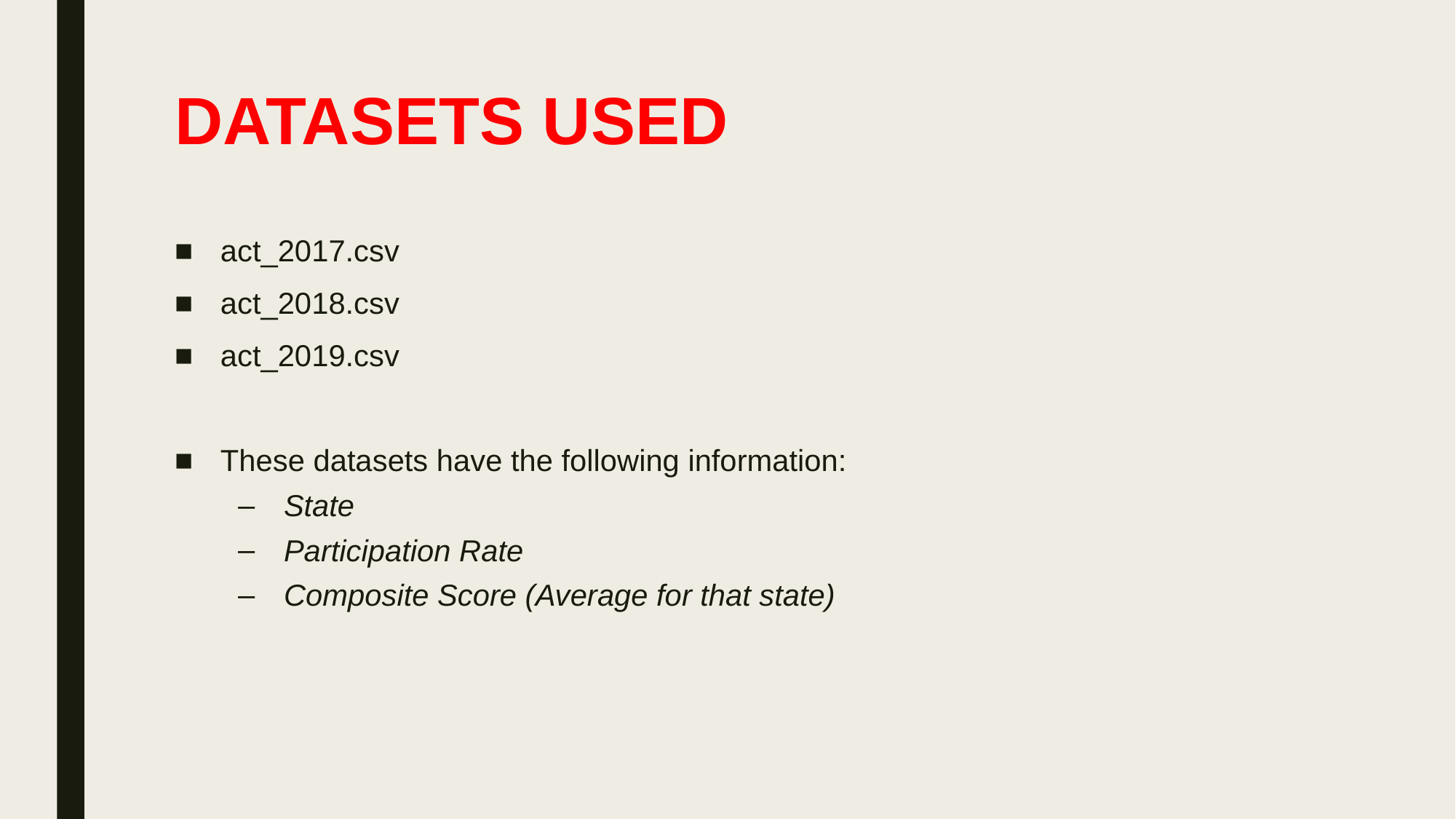

# DATASETS USED
act_2017.csv
act_2018.csv
act_2019.csv

These datasets have the following information:
State
Participation Rate
Composite Score (Average for that state)